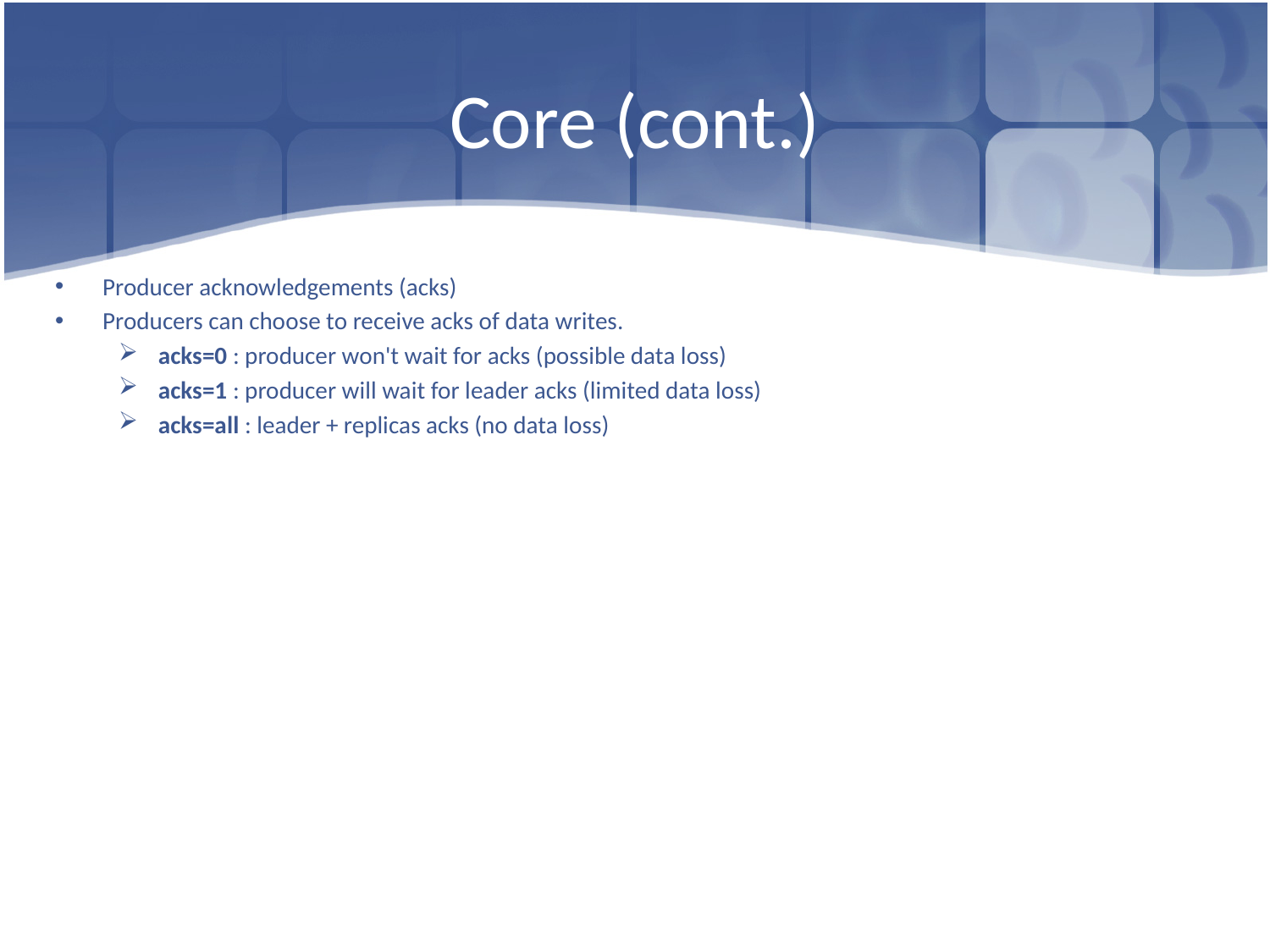

# Core (cont.)
Producer acknowledgements (acks)
Producers can choose to receive acks of data writes.
acks=0 : producer won't wait for acks (possible data loss)
acks=1 : producer will wait for leader acks (limited data loss)
acks=all : leader + replicas acks (no data loss)